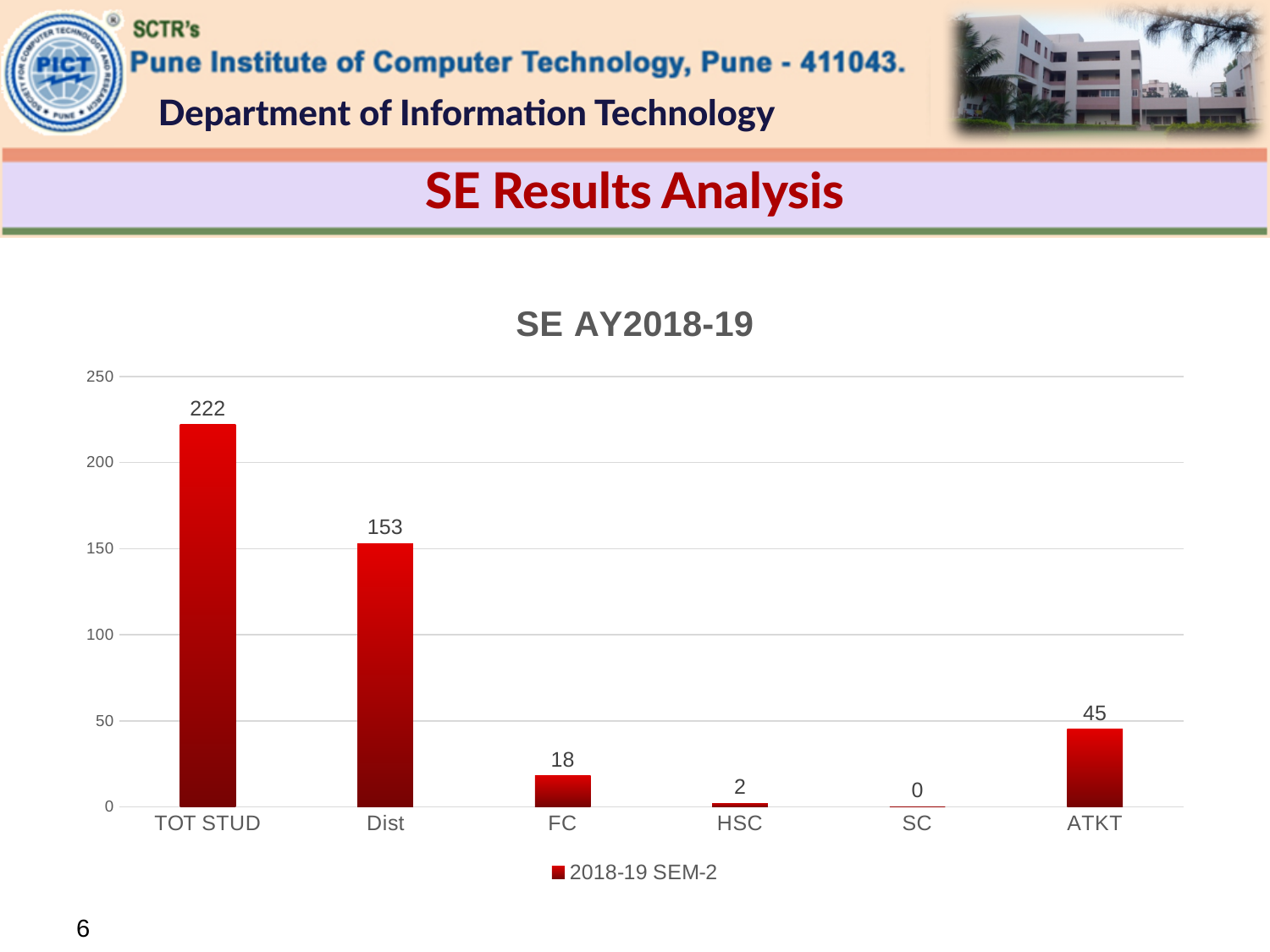

# SE Results Analysis

### Chart: SE AY2018-19

| Category | 2018-19 SEM-2 |
|---|---|
| TOT STUD | 222.0 |
| Dist | 153.0 |
| FC | 18.0 |
| HSC | 2.0 |
| SC | 0.0 |
| ATKT | 45.0 |
6